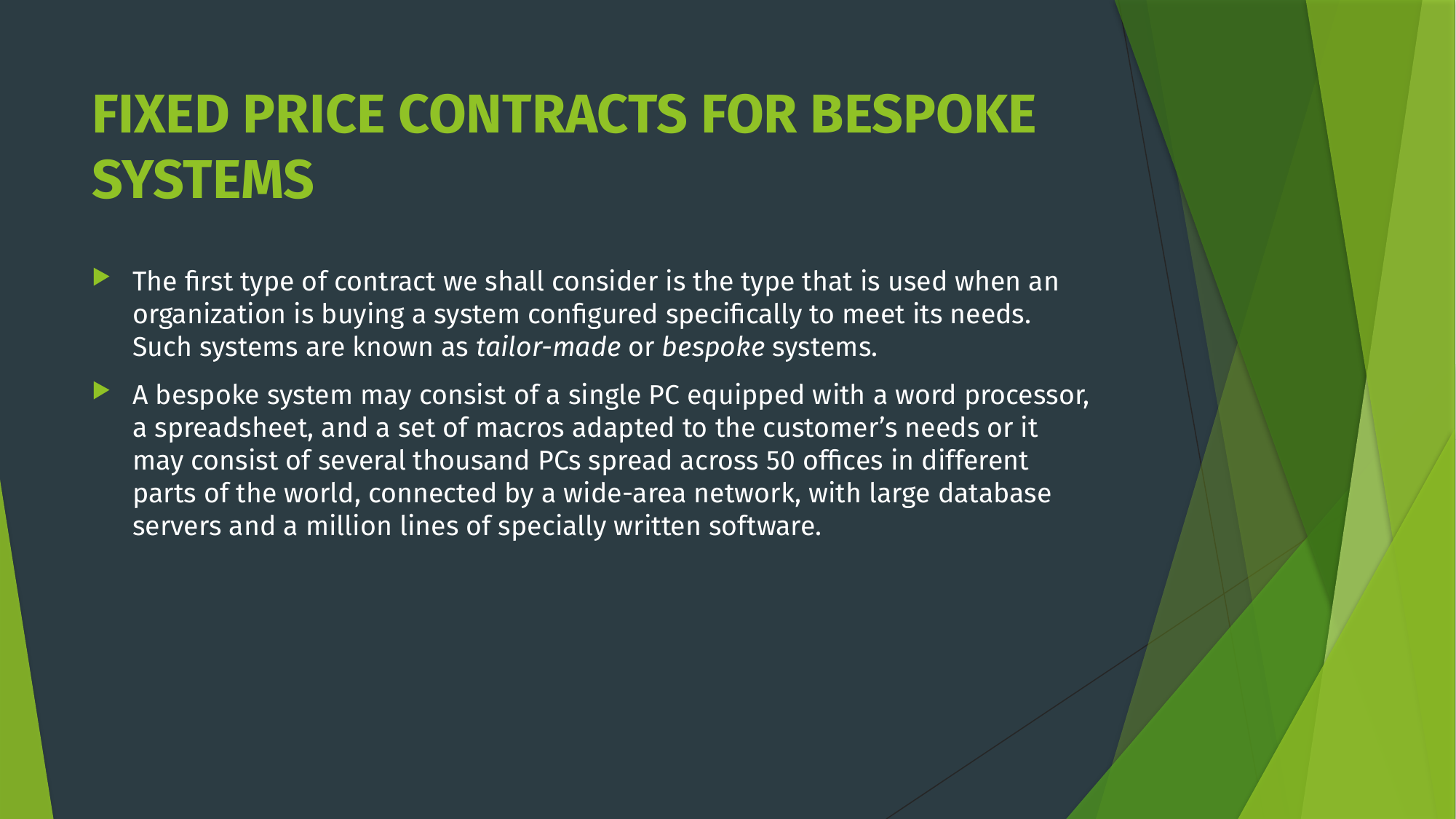

# FIXED PRICE CONTRACTS FOR BESPOKE SYSTEMS
The first type of contract we shall consider is the type that is used when an organization is buying a system configured specifically to meet its needs. Such systems are known as tailor-made or bespoke systems.
A bespoke system may consist of a single PC equipped with a word processor, a spreadsheet, and a set of macros adapted to the customer’s needs or it may consist of several thousand PCs spread across 50 offices in different parts of the world, connected by a wide-area network, with large database servers and a million lines of specially written software.